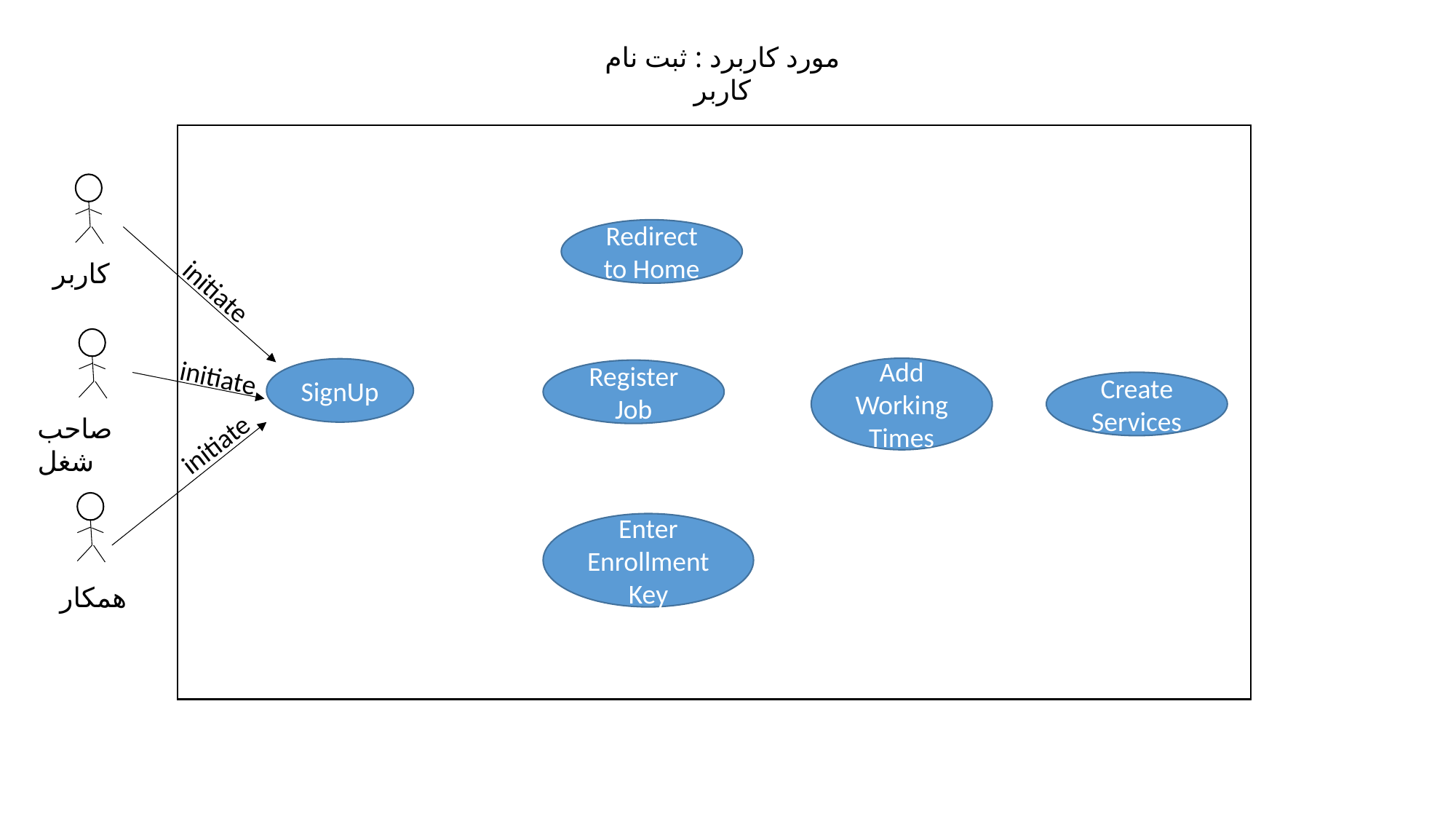

مورد کاربرد : ثبت نام کاربر

Redirect to Home
کاربر
initiate

initiate
Add Working Times
SignUp
Register Job
Create Services
صاحب شغل
initiate

Enter Enrollment Key
همکار